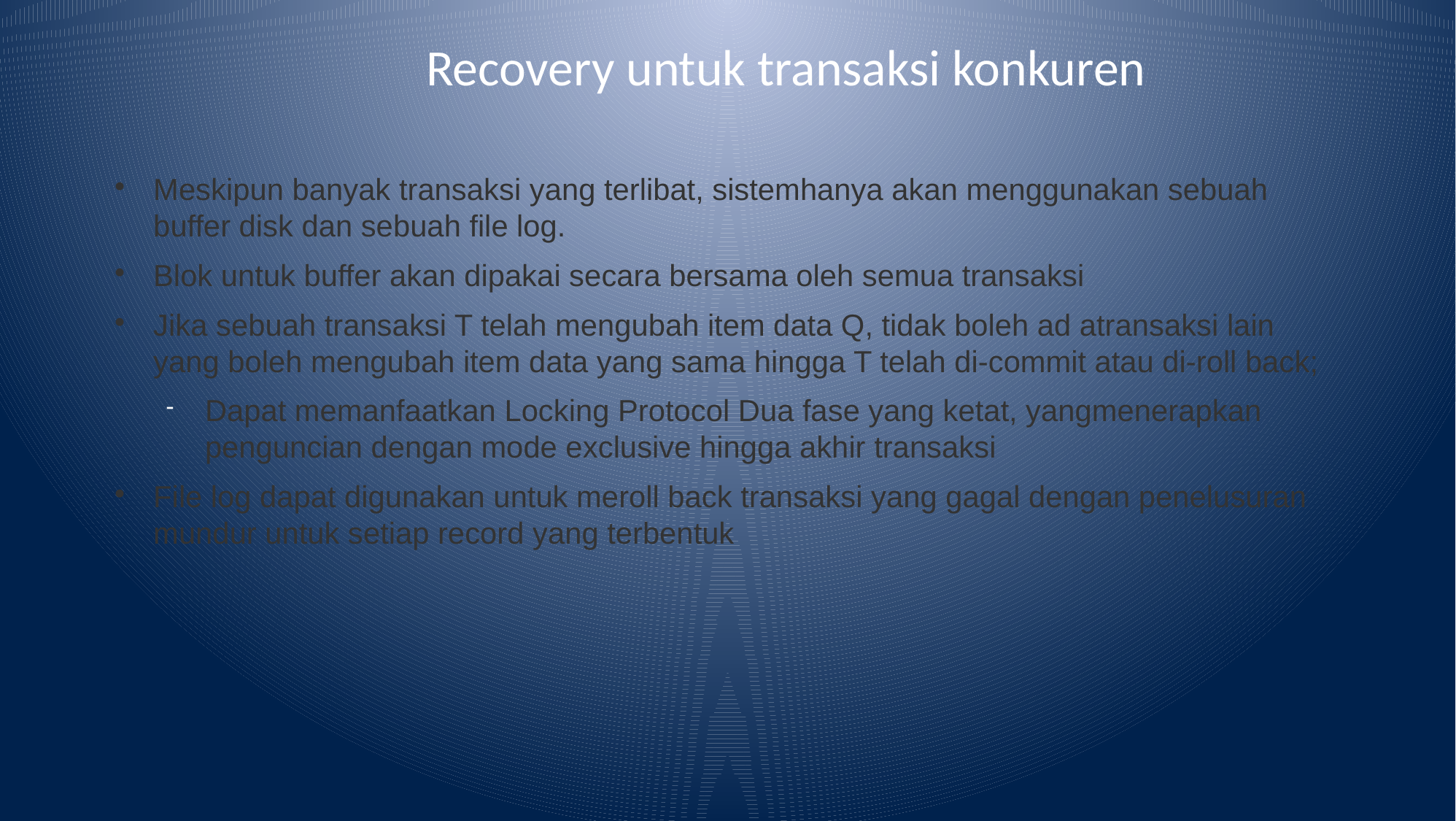

# Recovery untuk transaksi konkuren
Meskipun banyak transaksi yang terlibat, sistemhanya akan menggunakan sebuah buffer disk dan sebuah file log.
Blok untuk buffer akan dipakai secara bersama oleh semua transaksi
Jika sebuah transaksi T telah mengubah item data Q, tidak boleh ad atransaksi lain yang boleh mengubah item data yang sama hingga T telah di-commit atau di-roll back;
Dapat memanfaatkan Locking Protocol Dua fase yang ketat, yangmenerapkan penguncian dengan mode exclusive hingga akhir transaksi
File log dapat digunakan untuk meroll back transaksi yang gagal dengan penelusuran mundur untuk setiap record yang terbentuk